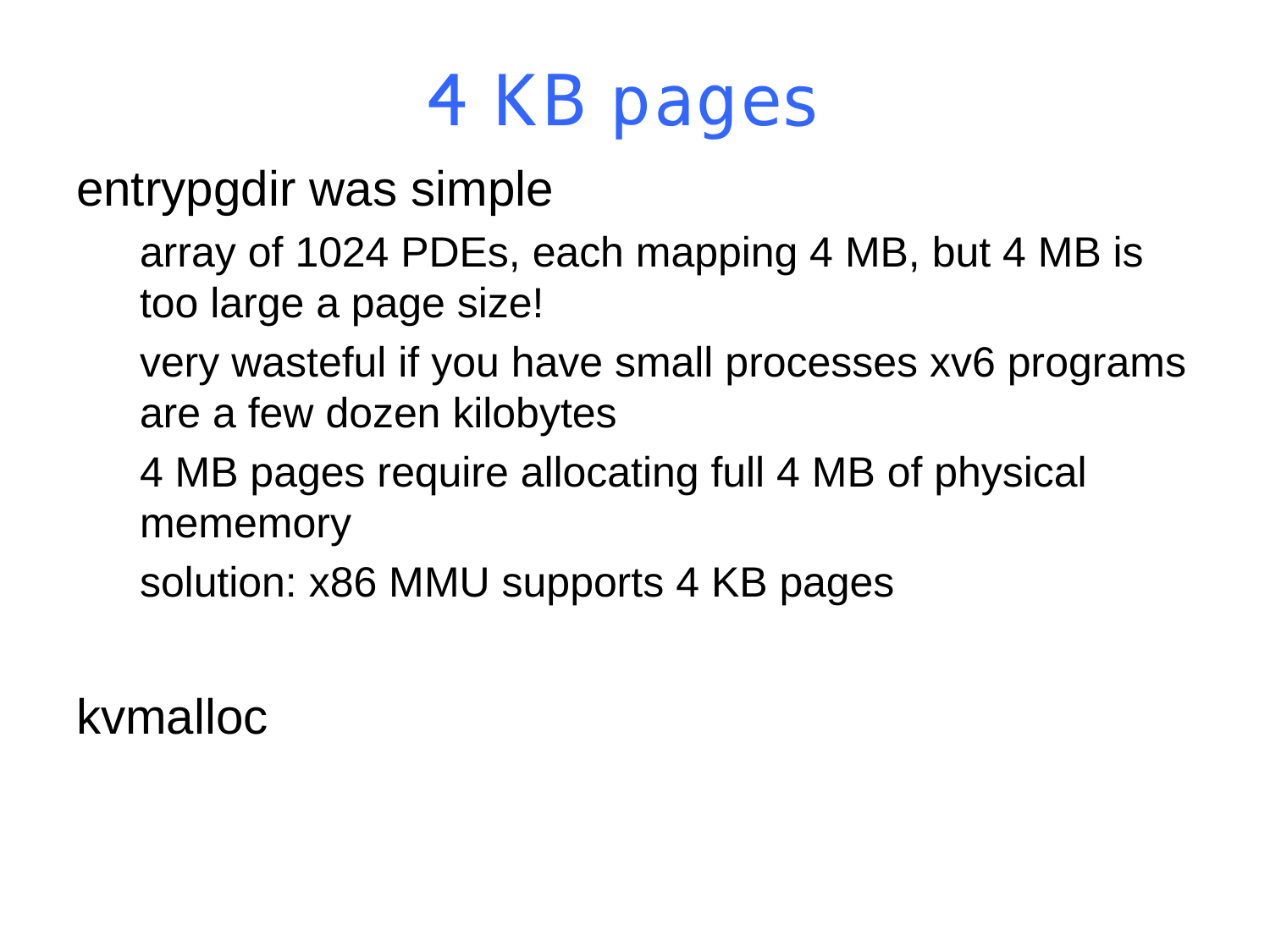

# 4 KB pages
entrypgdir was simple
array of 1024 PDEs, each mapping 4 MB, but 4 MB is too large a page size!
very wasteful if you have small processes xv6 programs are a few dozen kilobytes
4 MB pages require allocating full 4 MB of physical mememory
solution: x86 MMU supports 4 KB pages

kvmalloc